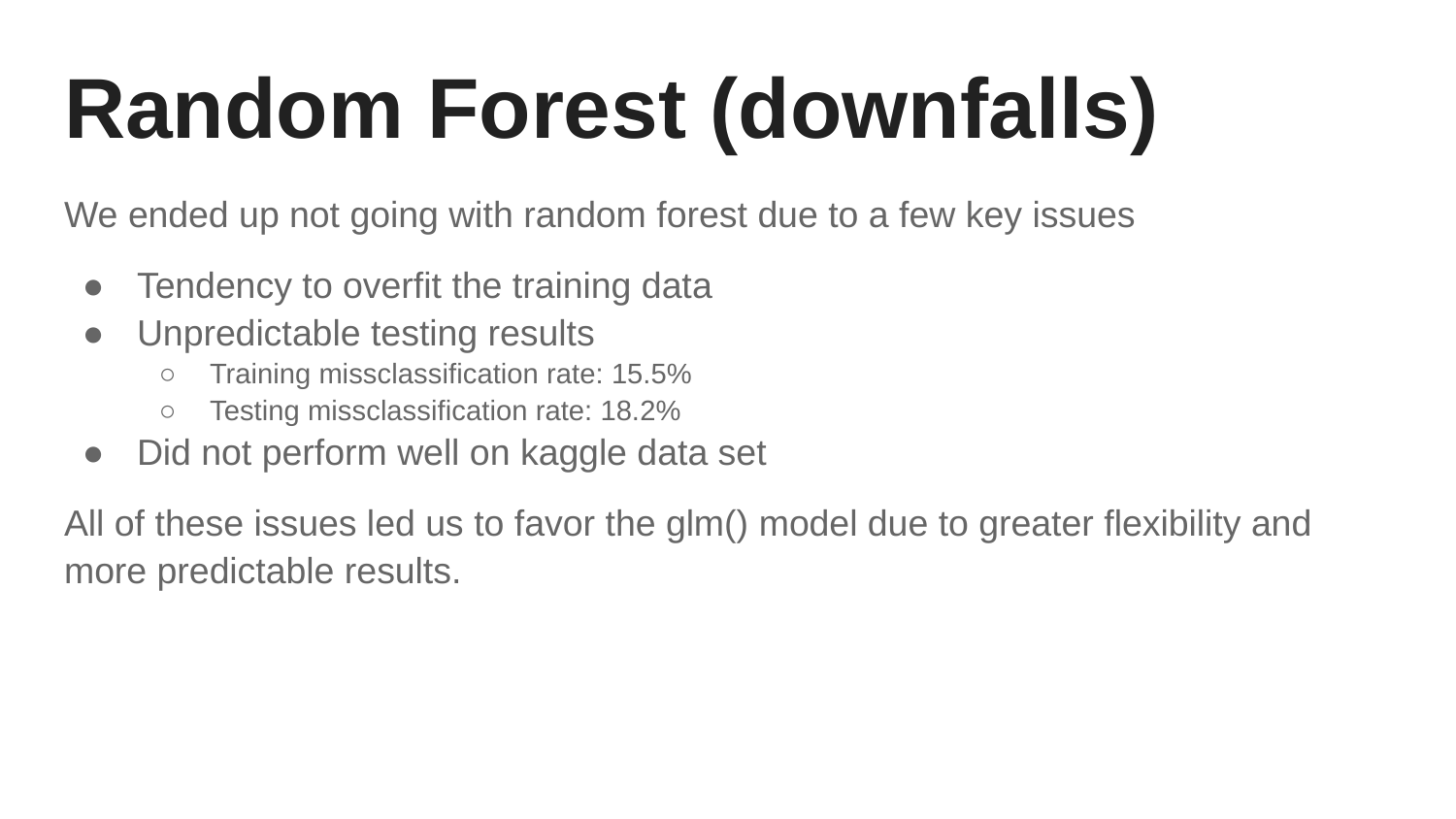

# Random Forest (downfalls)
We ended up not going with random forest due to a few key issues
Tendency to overfit the training data
Unpredictable testing results
Training missclassification rate: 15.5%
Testing missclassification rate: 18.2%
Did not perform well on kaggle data set
All of these issues led us to favor the glm() model due to greater flexibility and more predictable results.